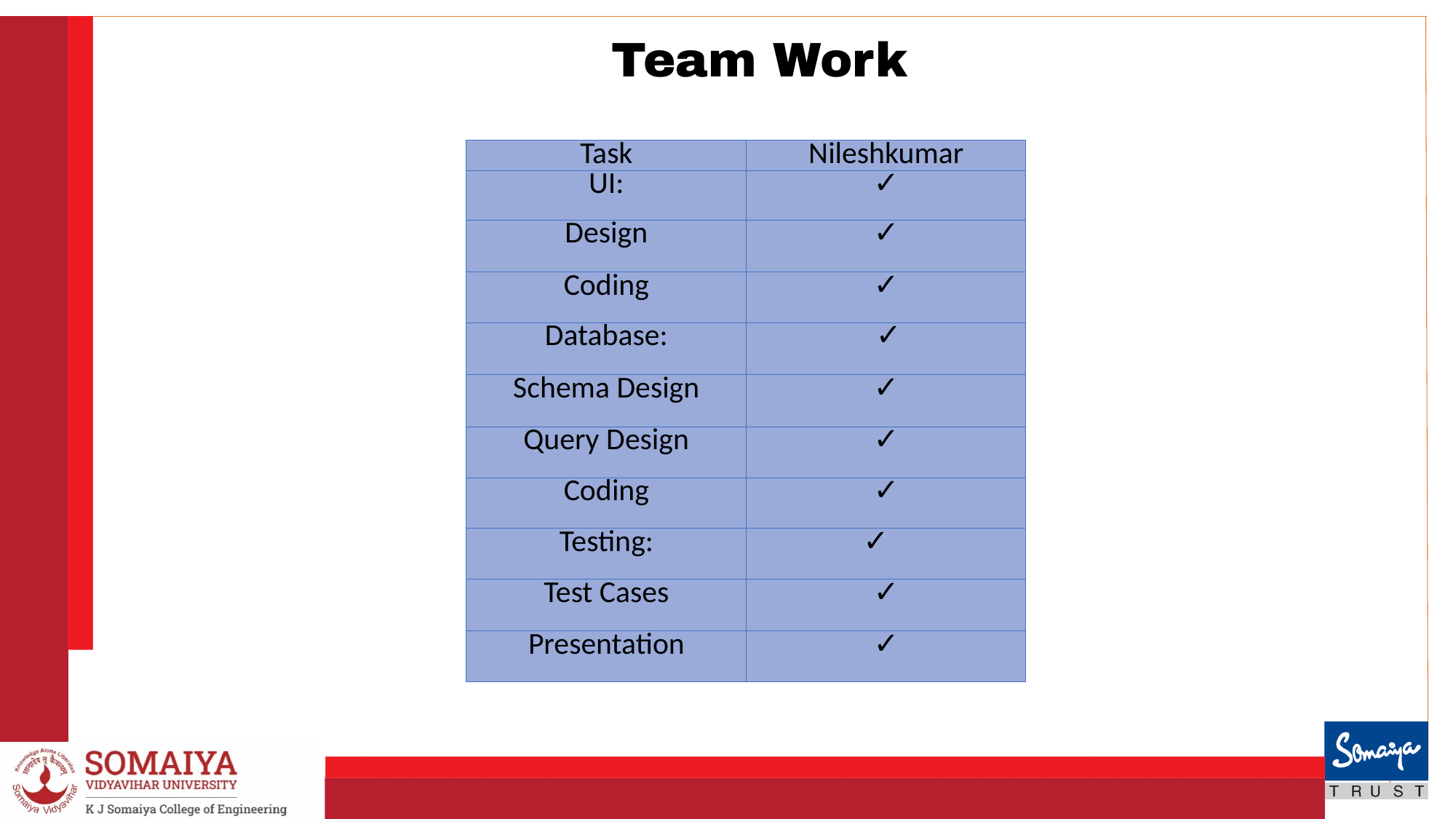

Team Work
| Task | Nileshkumar |
| --- | --- |
| UI: | ✓ |
| Design | ✓ |
| Coding | ✓ |
| Database: | ✓ |
| Schema Design | ✓ |
| Query Design | ✓ |
| Coding | ✓ |
| Testing: | ✓ |
| Test Cases | ✓ |
| Presentation | ✓ |